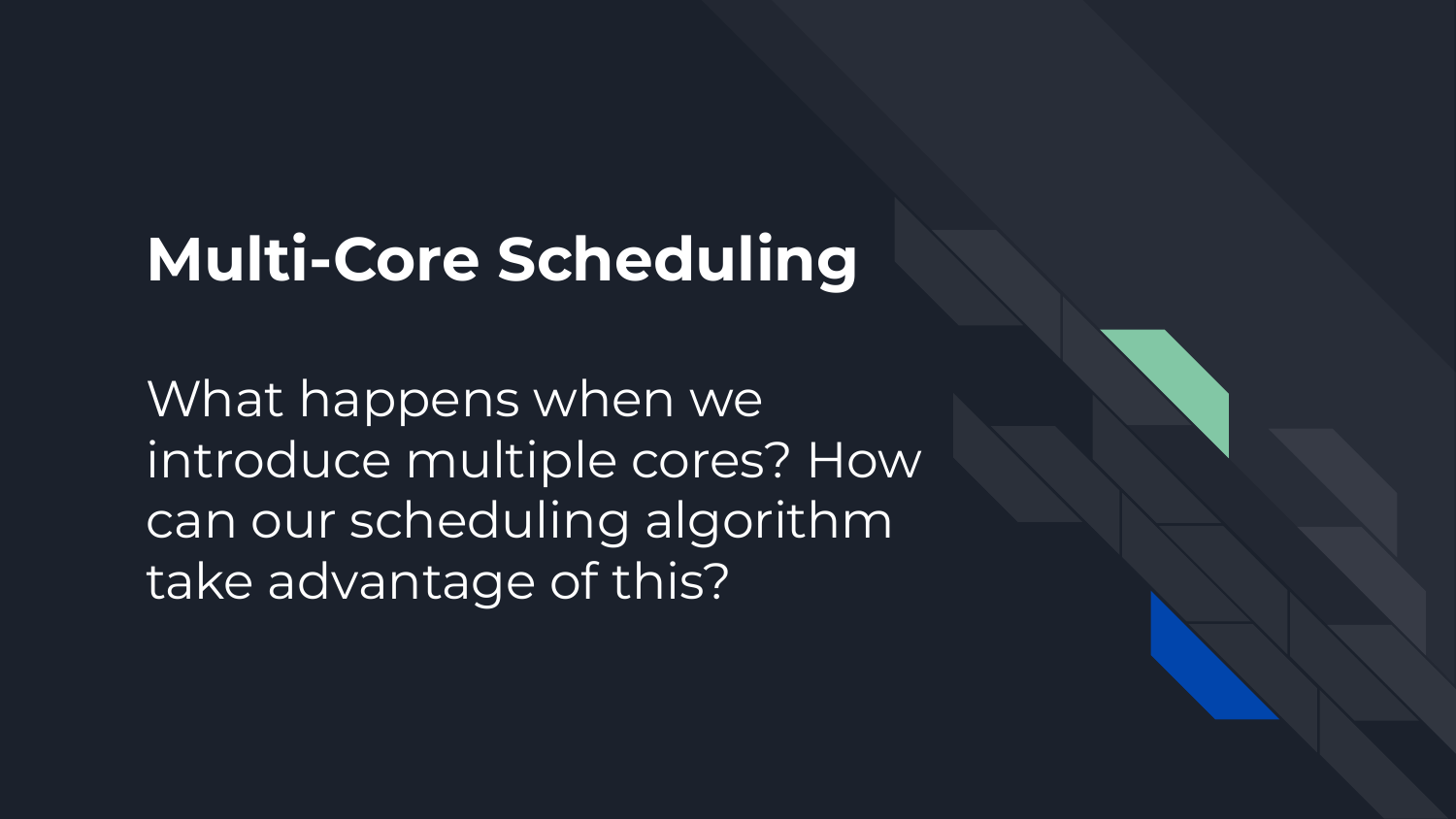

# Multi-Core Scheduling

What happens when we introduce multiple cores? How can our scheduling algorithm take advantage of this?